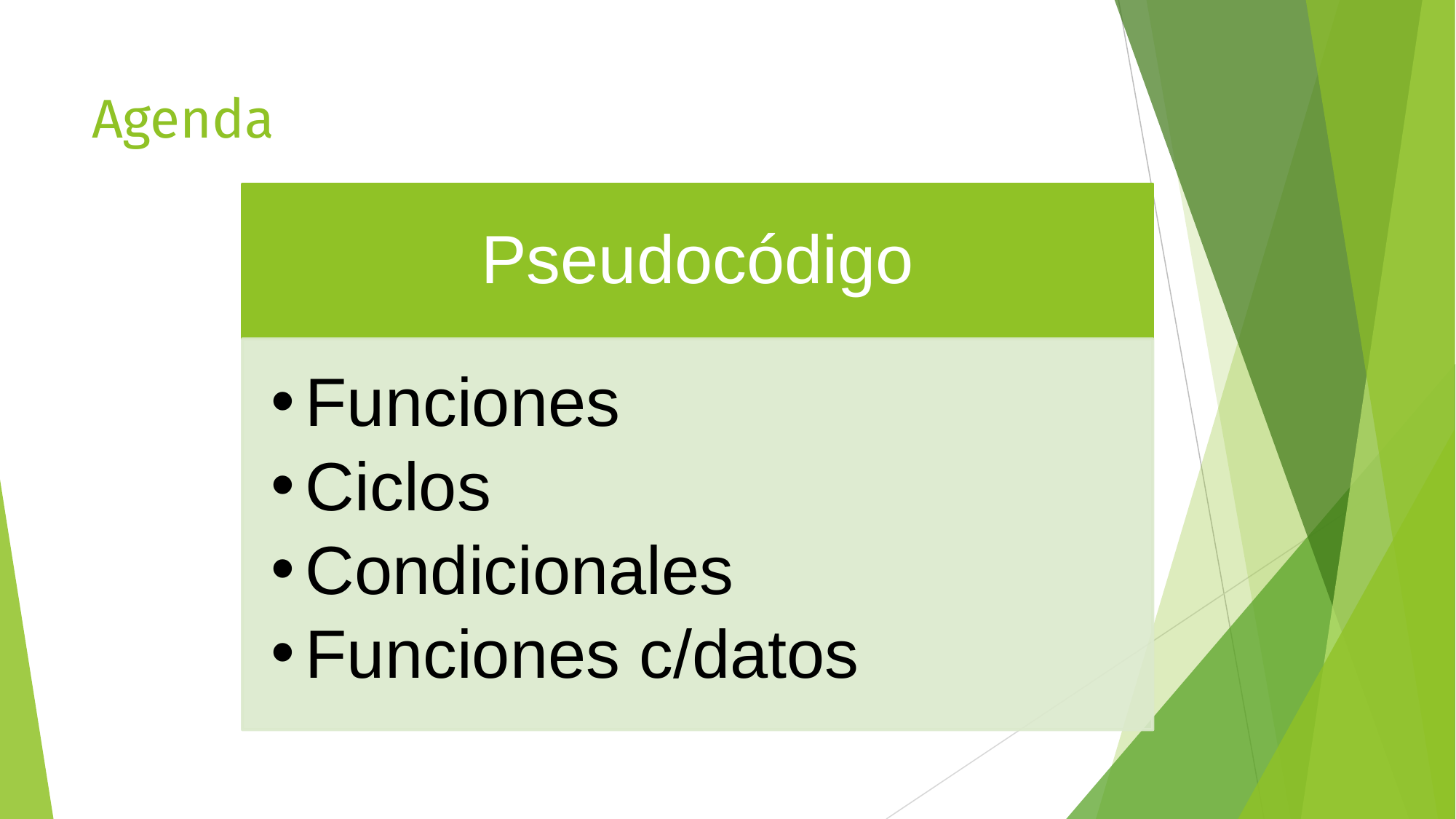

# Agenda
Pseudocódigo
Funciones
Ciclos
Condicionales
Funciones c/datos